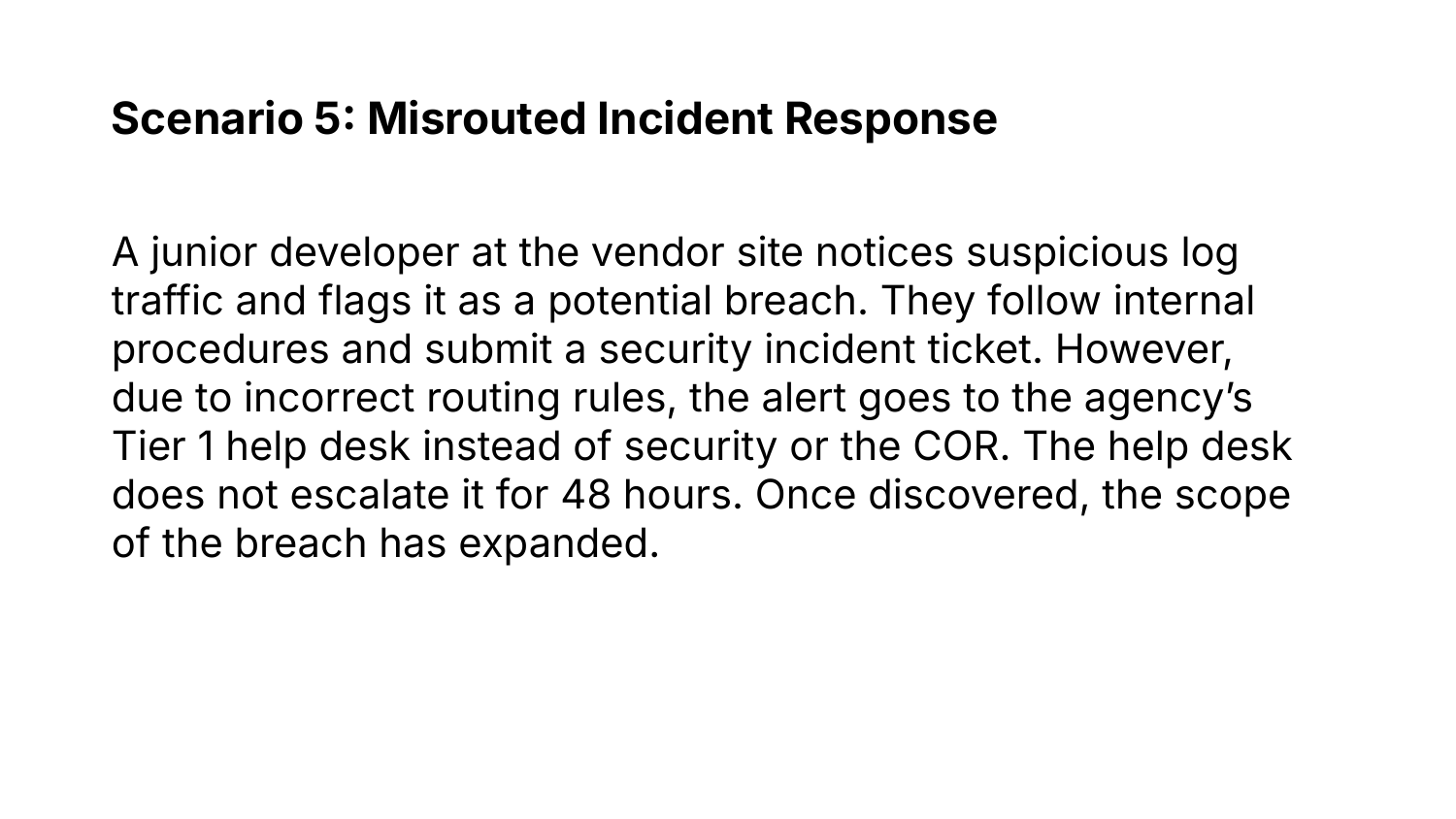

Scenario 5: Misrouted Incident Response

A junior developer at the vendor site notices suspicious log traffic and flags it as a potential breach. They follow internal procedures and submit a security incident ticket. However, due to incorrect routing rules, the alert goes to the agency’s Tier 1 help desk instead of security or the COR. The help desk does not escalate it for 48 hours. Once discovered, the scope of the breach has expanded.